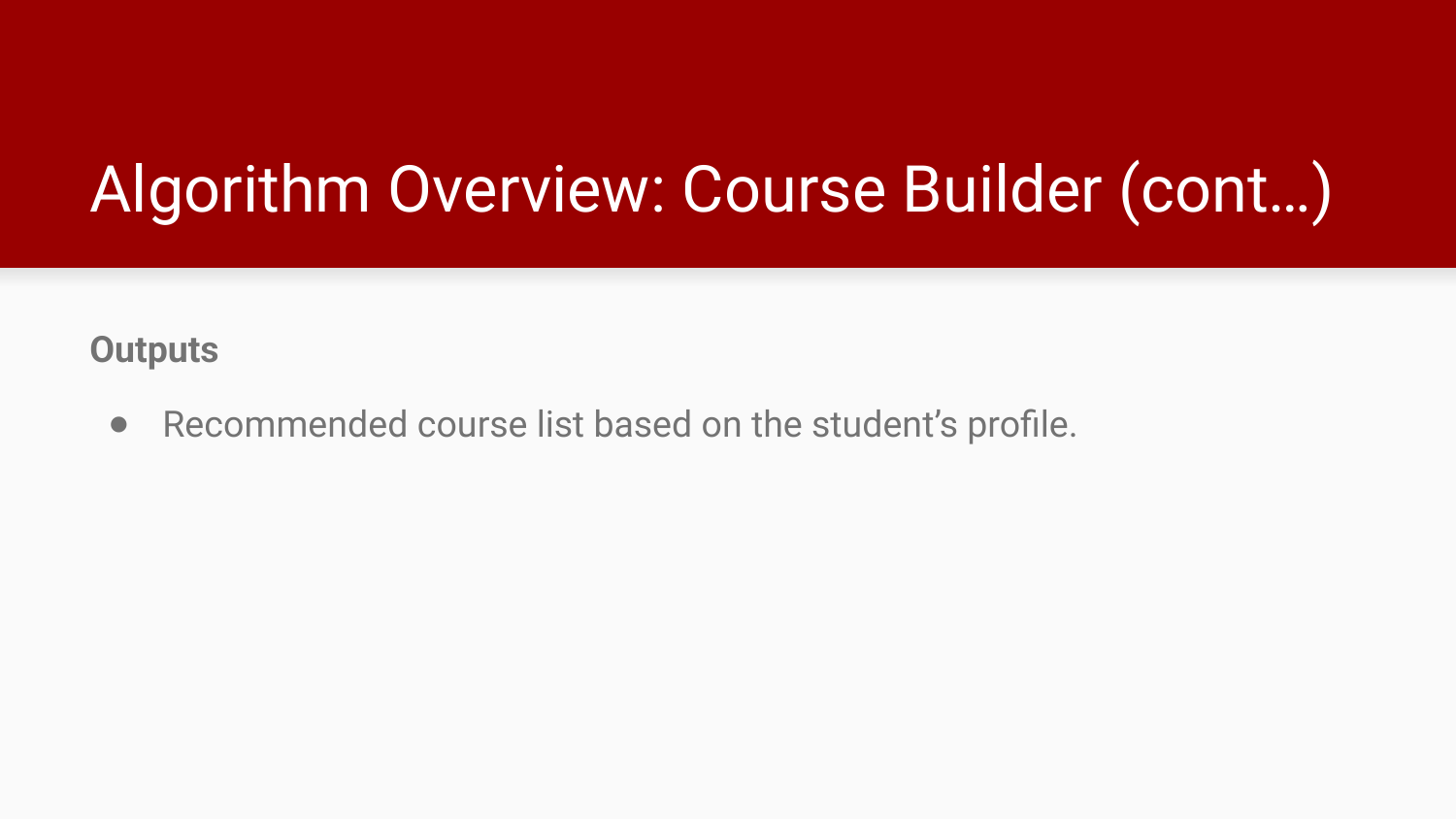

# Algorithm Overview: Course Builder (cont…)
Outputs
Recommended course list based on the student’s profile.